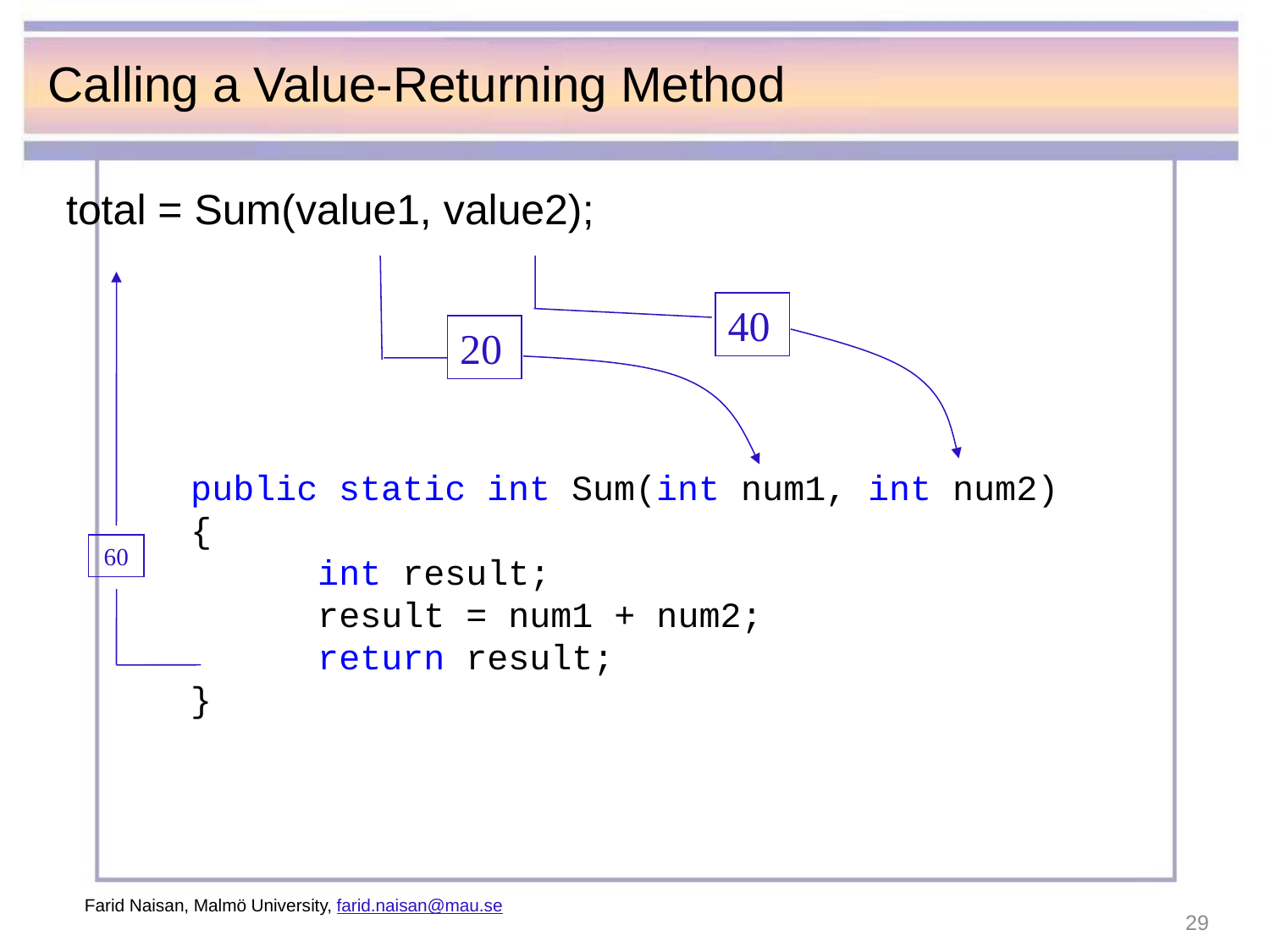

# Calling a Value-Returning Method
total = Sum(value1, value2);

public static int Sum(int num1, int num2)
{
	int result;
	result = num1 + num2;
	return result;
}

40

20

60

Farid Naisan, Malmö University, farid.naisan@mau.se
29